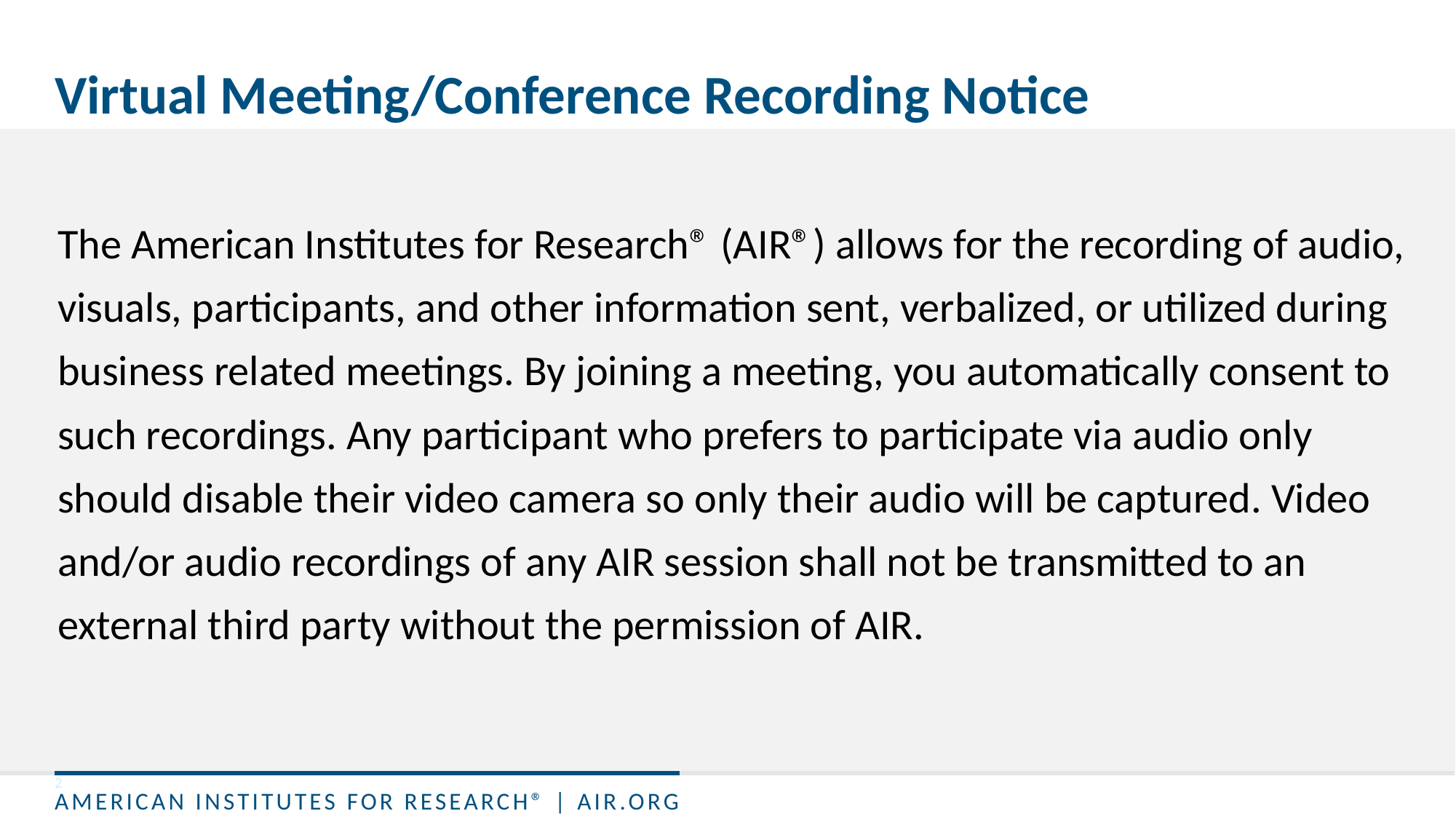

# Virtual Meeting/Conference Recording Notice
The American Institutes for Research® (AIR®) allows for the recording of audio, visuals, participants, and other information sent, verbalized, or utilized during business related meetings. By joining a meeting, you automatically consent to such recordings. Any participant who prefers to participate via audio only should disable their video camera so only their audio will be captured. Video and/or audio recordings of any AIR session shall not be transmitted to an external third party without the permission of AIR.
2